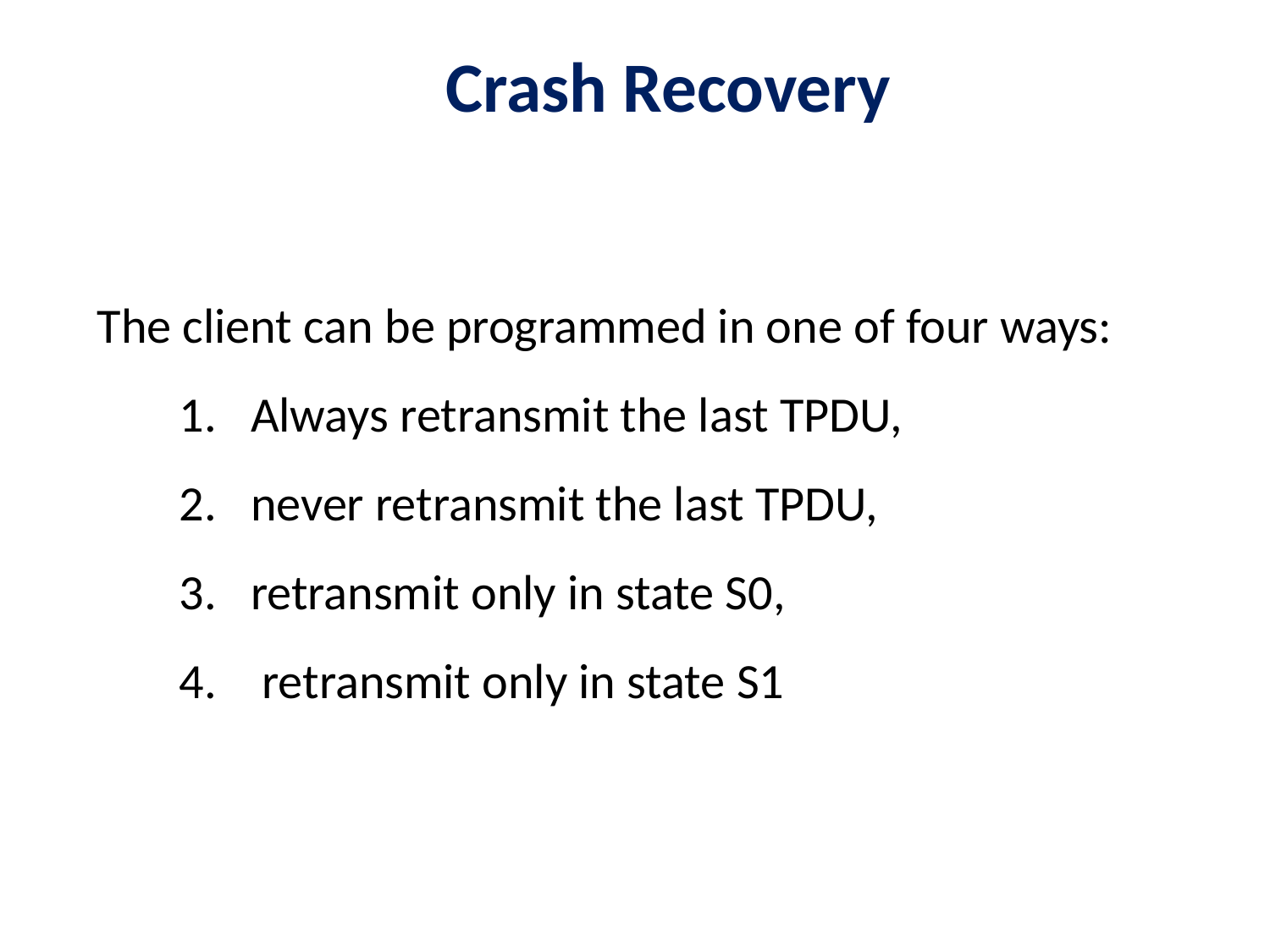

# Crash Recovery
    The client can be programmed in one of four ways:
Always retransmit the last TPDU,
never retransmit the last TPDU,
retransmit only in state S0,
 retransmit only in state S1